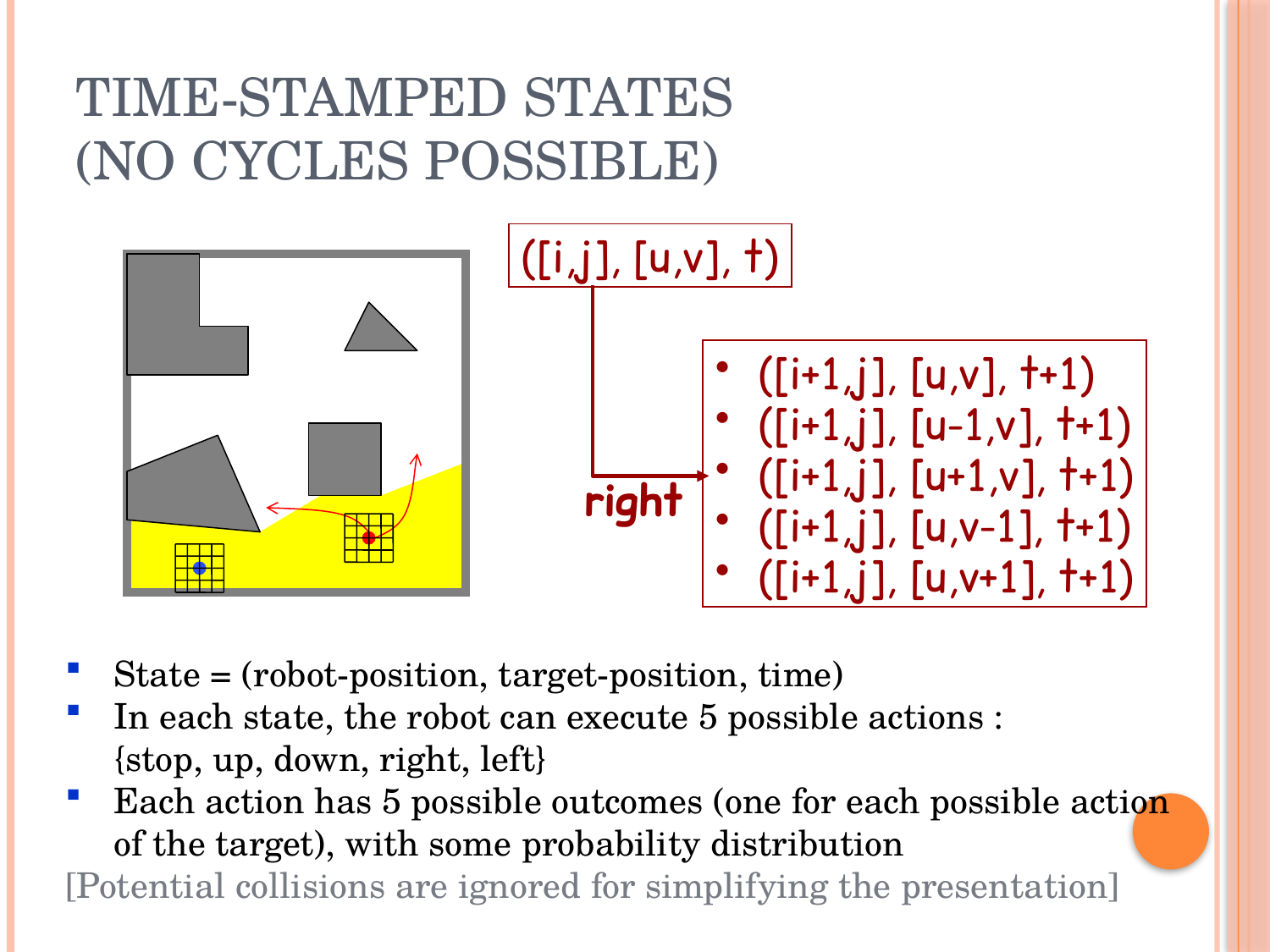

# Time-Stamped States (no cycles possible)
([i,j], [u,v], t)

 ([i+1,j], [u,v], t+1)
 ([i+1,j], [u-1,v], t+1)
 ([i+1,j], [u+1,v], t+1)
 ([i+1,j], [u,v-1], t+1)
 ([i+1,j], [u,v+1], t+1)
right

State = (robot-position, target-position, time)
In each state, the robot can execute 5 possible actions :
{stop, up, down, right, left}
Each action has 5 possible outcomes (one for each possible action of the target), with some probability distribution
[Potential collisions are ignored for simplifying the presentation]